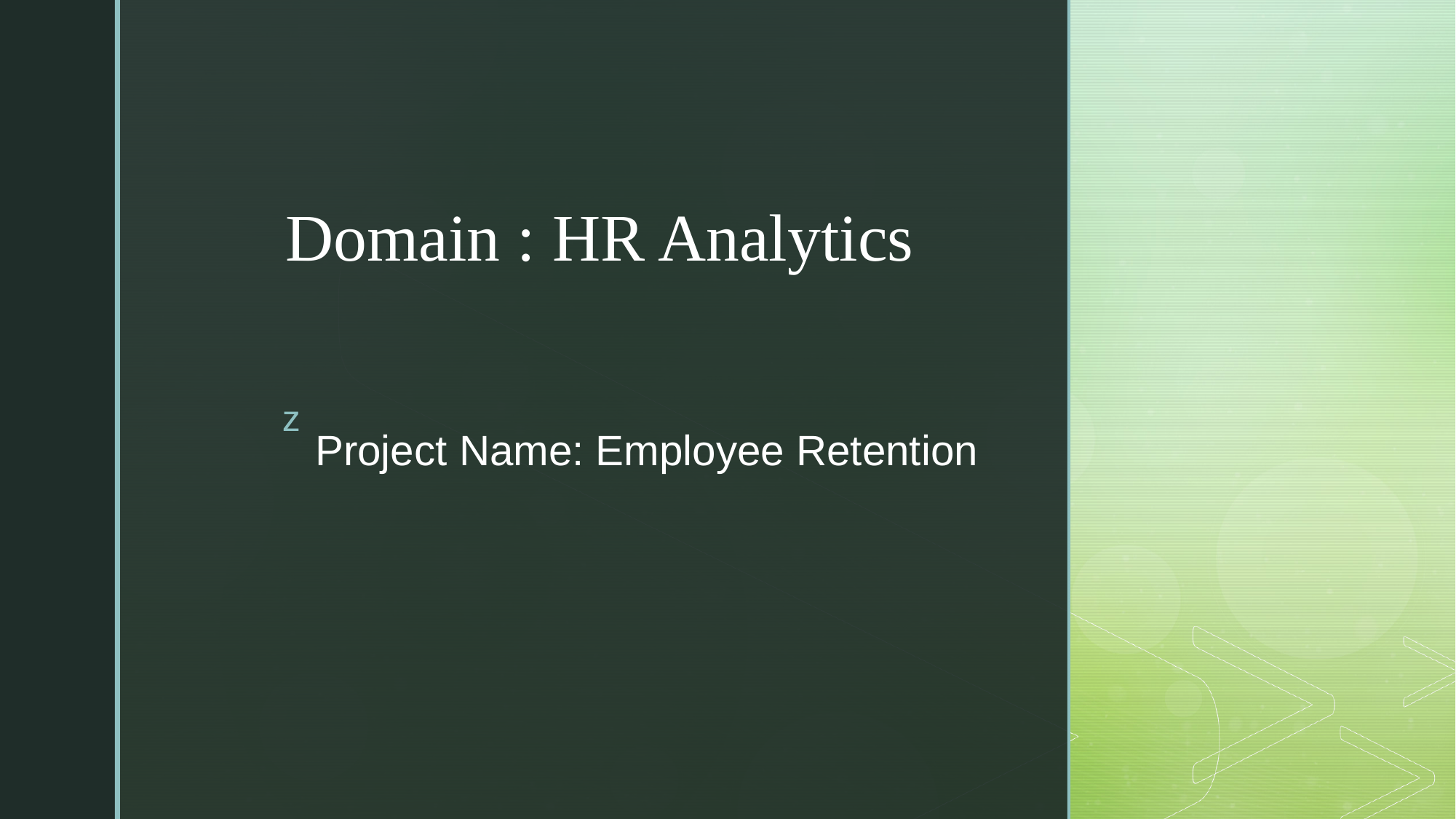

# Domain : HR Analytics
Project Name: Employee Retention